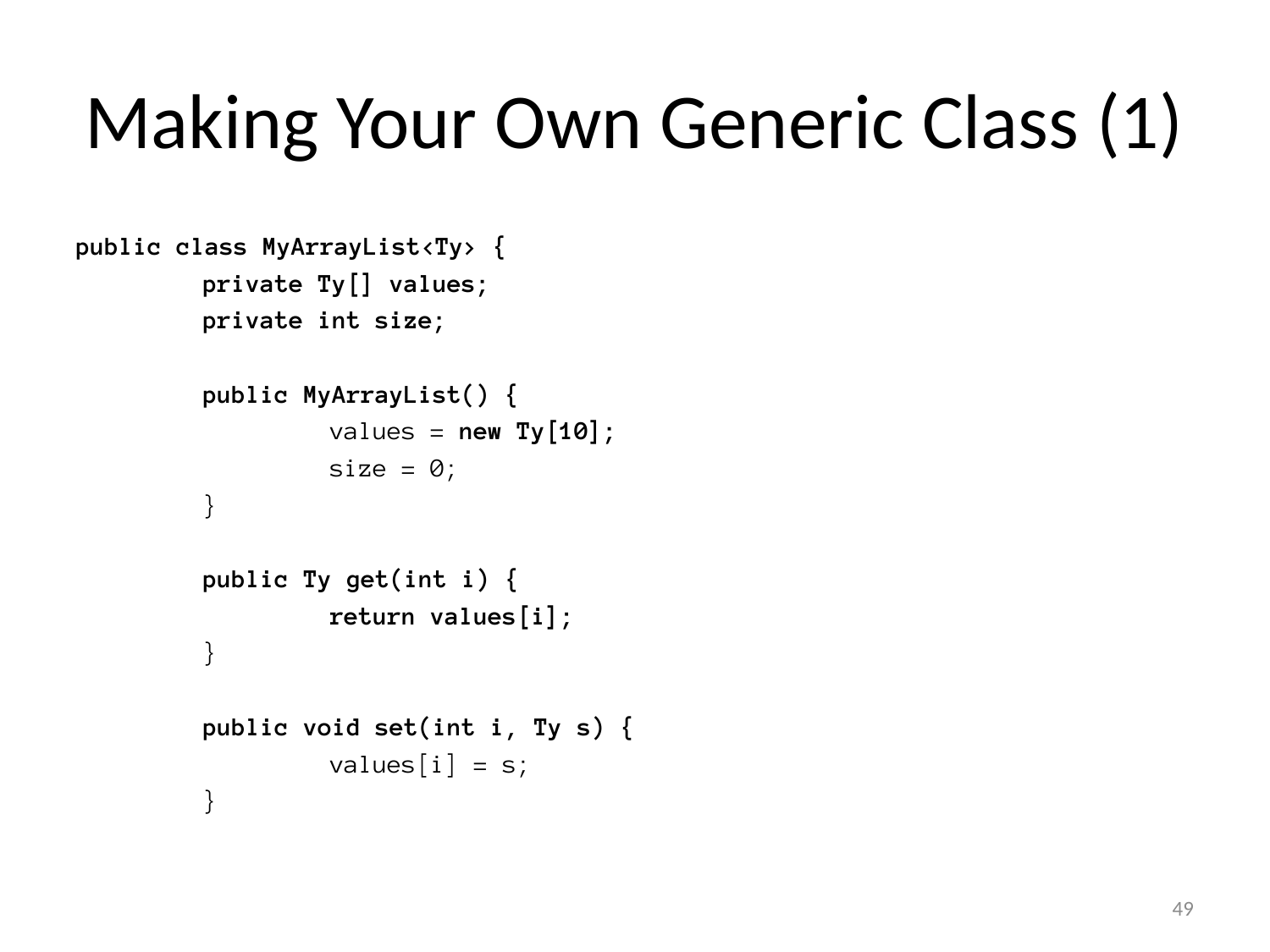

# Making Your Own Generic Class (1)
public class MyArrayList<Ty> {
	private Ty[] values;
	private int size;

	public MyArrayList() {
		values = new Ty[10];
		size = 0;
	}

	public Ty get(int i) {
		return values[i];
	}

	public void set(int i, Ty s) {
		values[i] = s;
	}

49